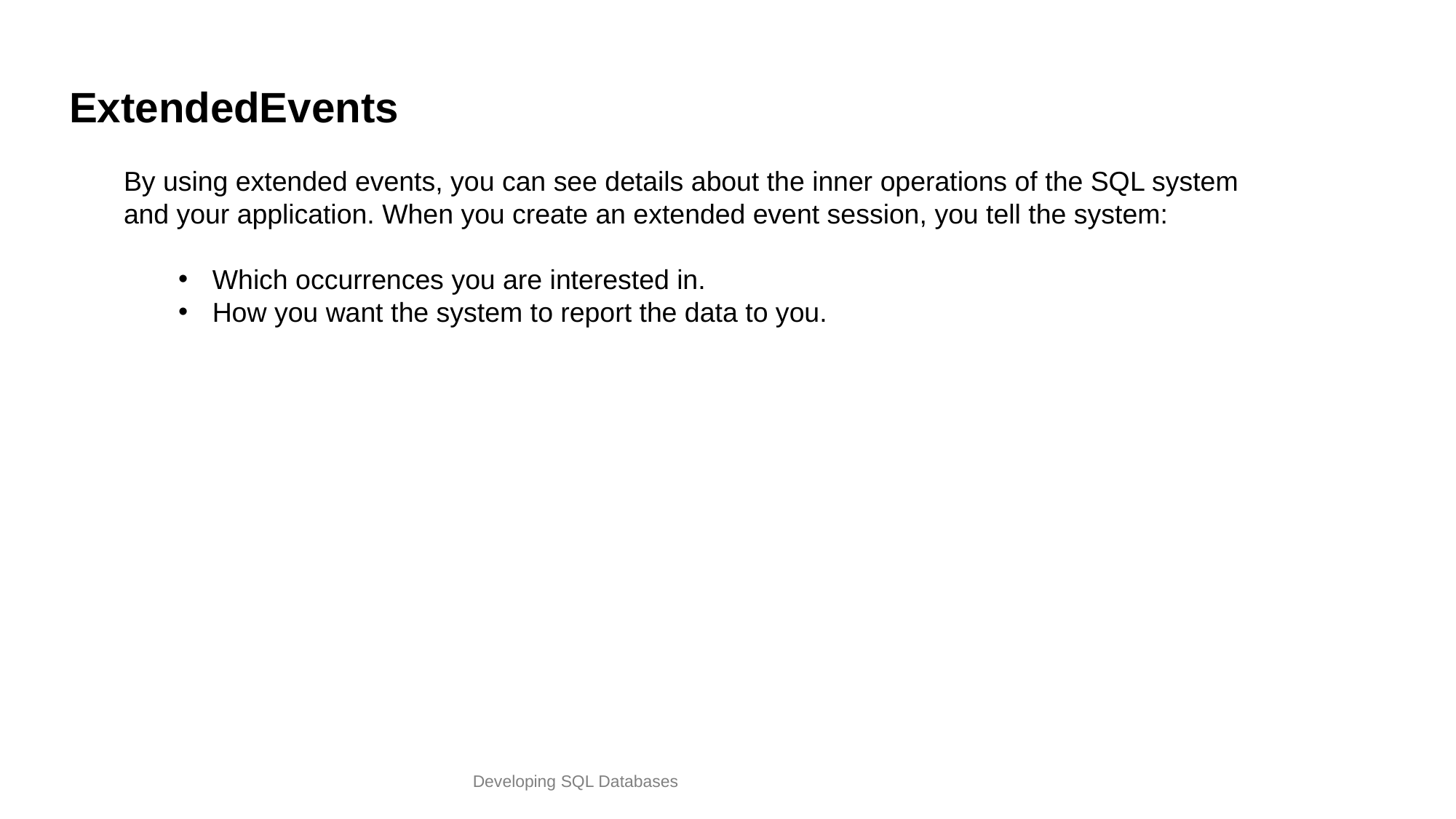

ExtendedEvents

By using extended events, you can see details about the inner operations of the SQL system and your application. When you create an extended event session, you tell the system:

Which occurrences you are interested in.
How you want the system to report the data to you.
Developing SQL Databases